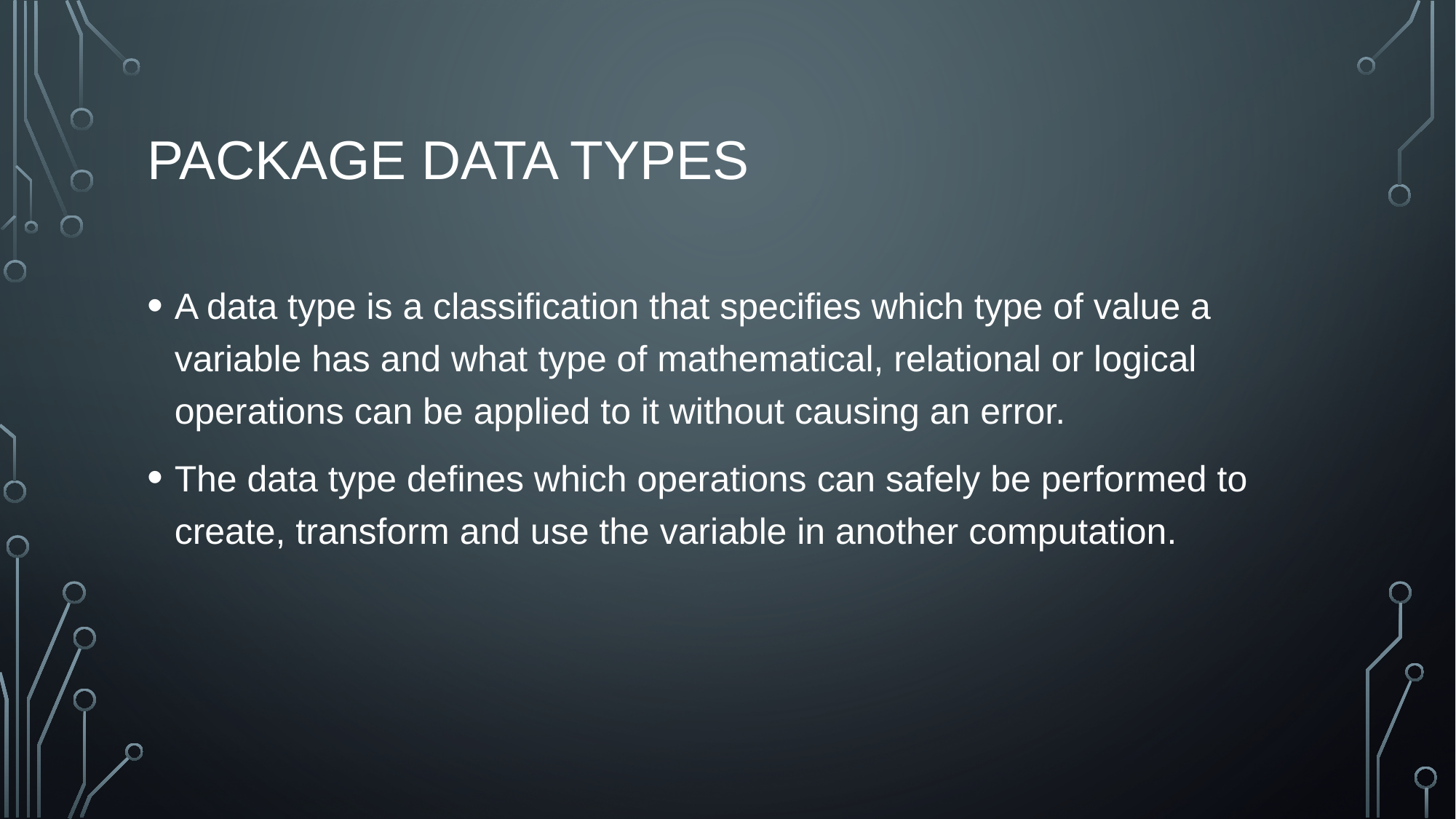

# Package data types
A data type is a classification that specifies which type of value a variable has and what type of mathematical, relational or logical operations can be applied to it without causing an error.
The data type defines which operations can safely be performed to create, transform and use the variable in another computation.